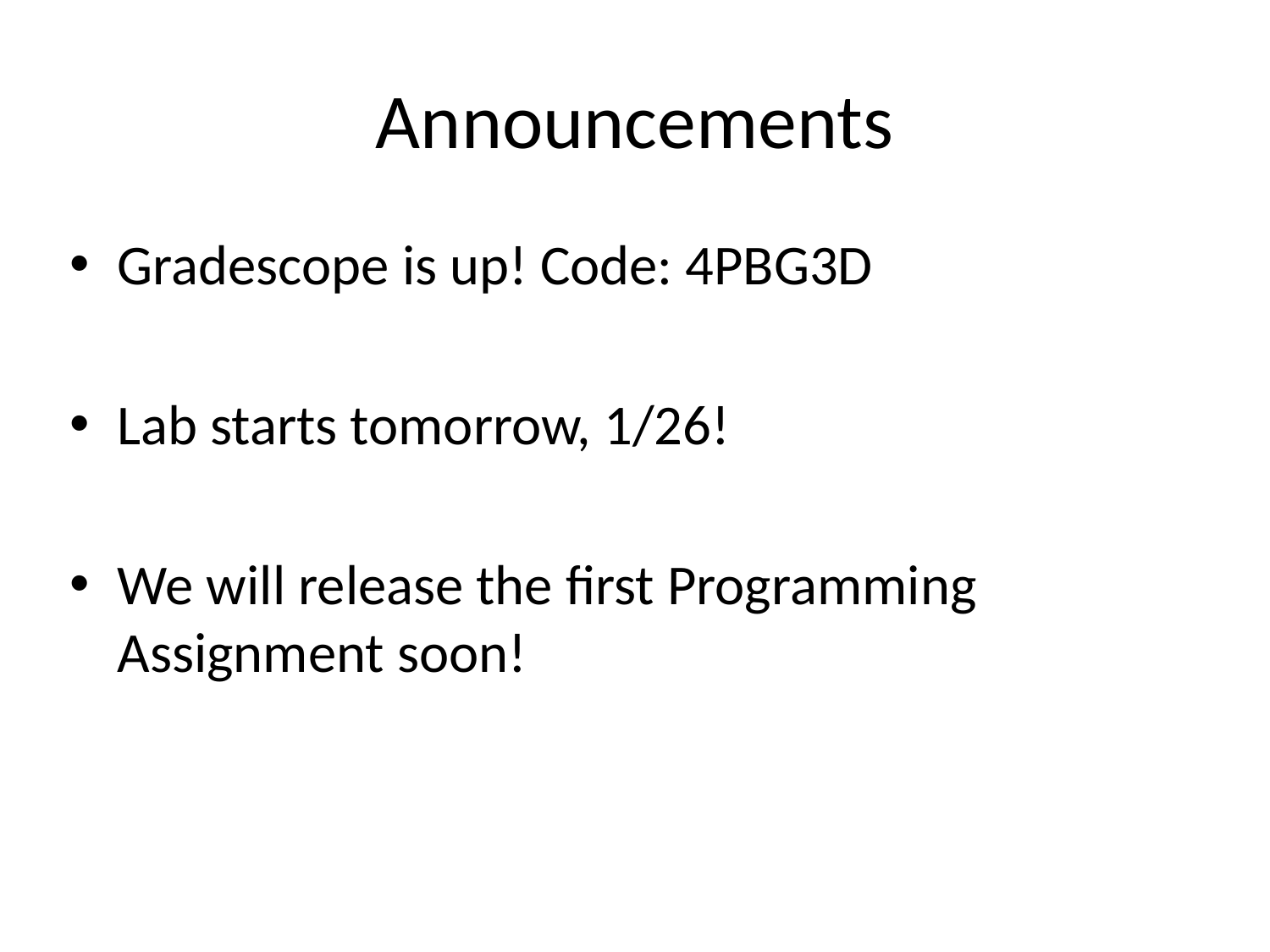

# Announcements
Gradescope is up! Code: 4PBG3D

Lab starts tomorrow, 1/26!

We will release the first Programming Assignment soon!